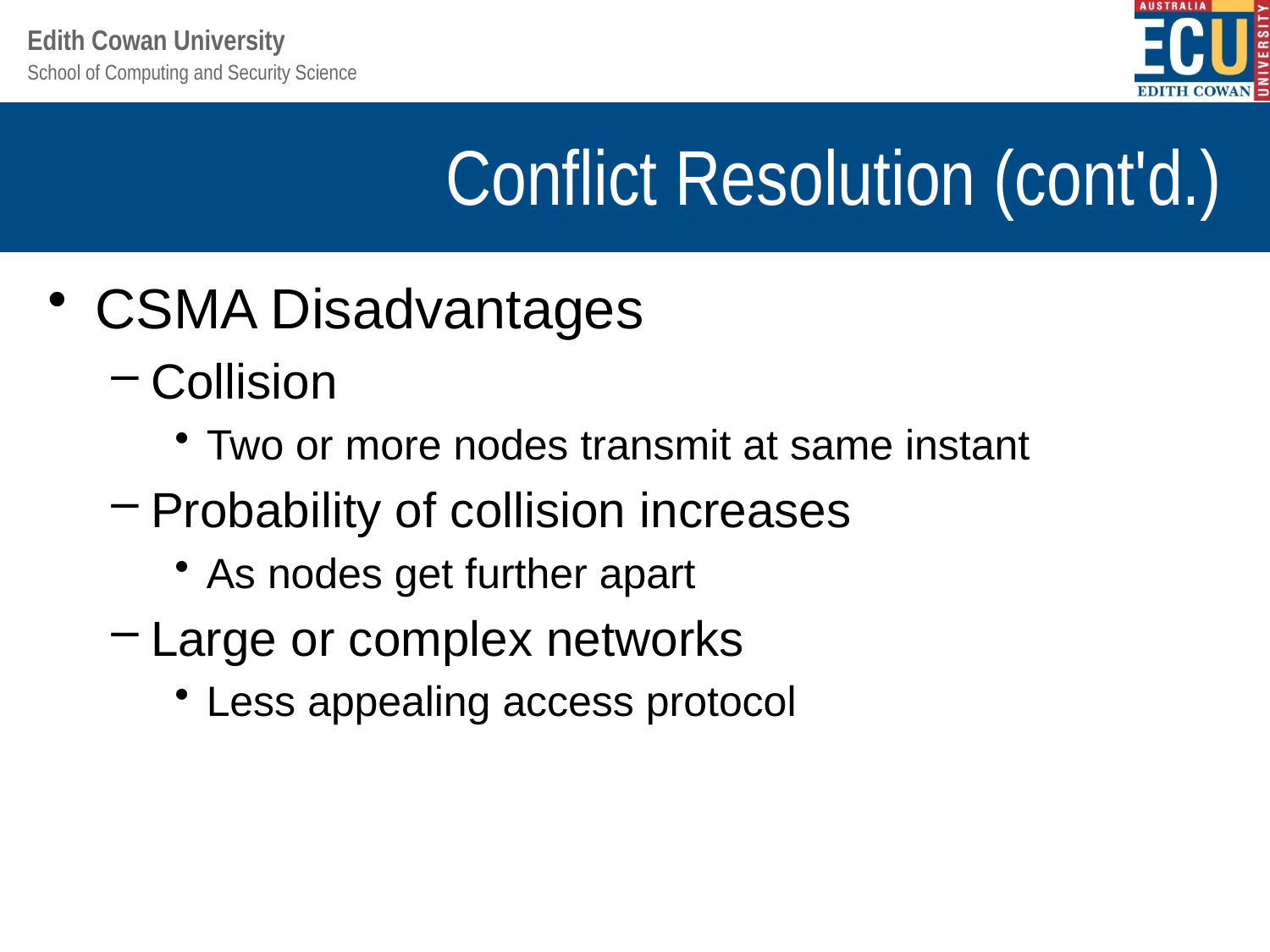

# Conflict Resolution (cont'd.)
CSMA Disadvantages
Collision
Two or more nodes transmit at same instant
Probability of collision increases
As nodes get further apart
Large or complex networks
Less appealing access protocol